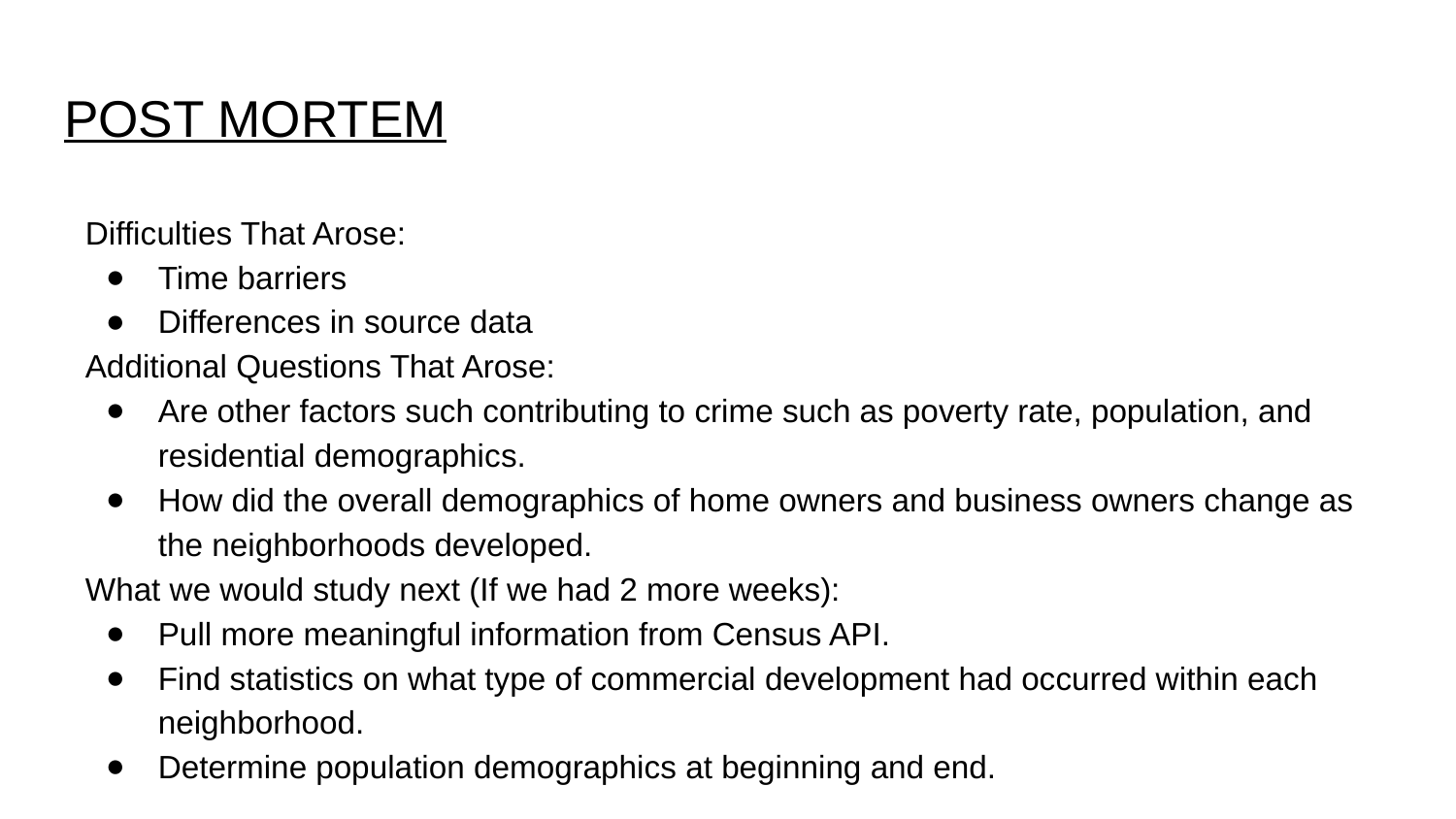

# POST MORTEM
Difficulties That Arose:
Time barriers
Differences in source data
Additional Questions That Arose:
Are other factors such contributing to crime such as poverty rate, population, and residential demographics.
How did the overall demographics of home owners and business owners change as the neighborhoods developed.
What we would study next (If we had 2 more weeks):
Pull more meaningful information from Census API.
Find statistics on what type of commercial development had occurred within each neighborhood.
Determine population demographics at beginning and end.